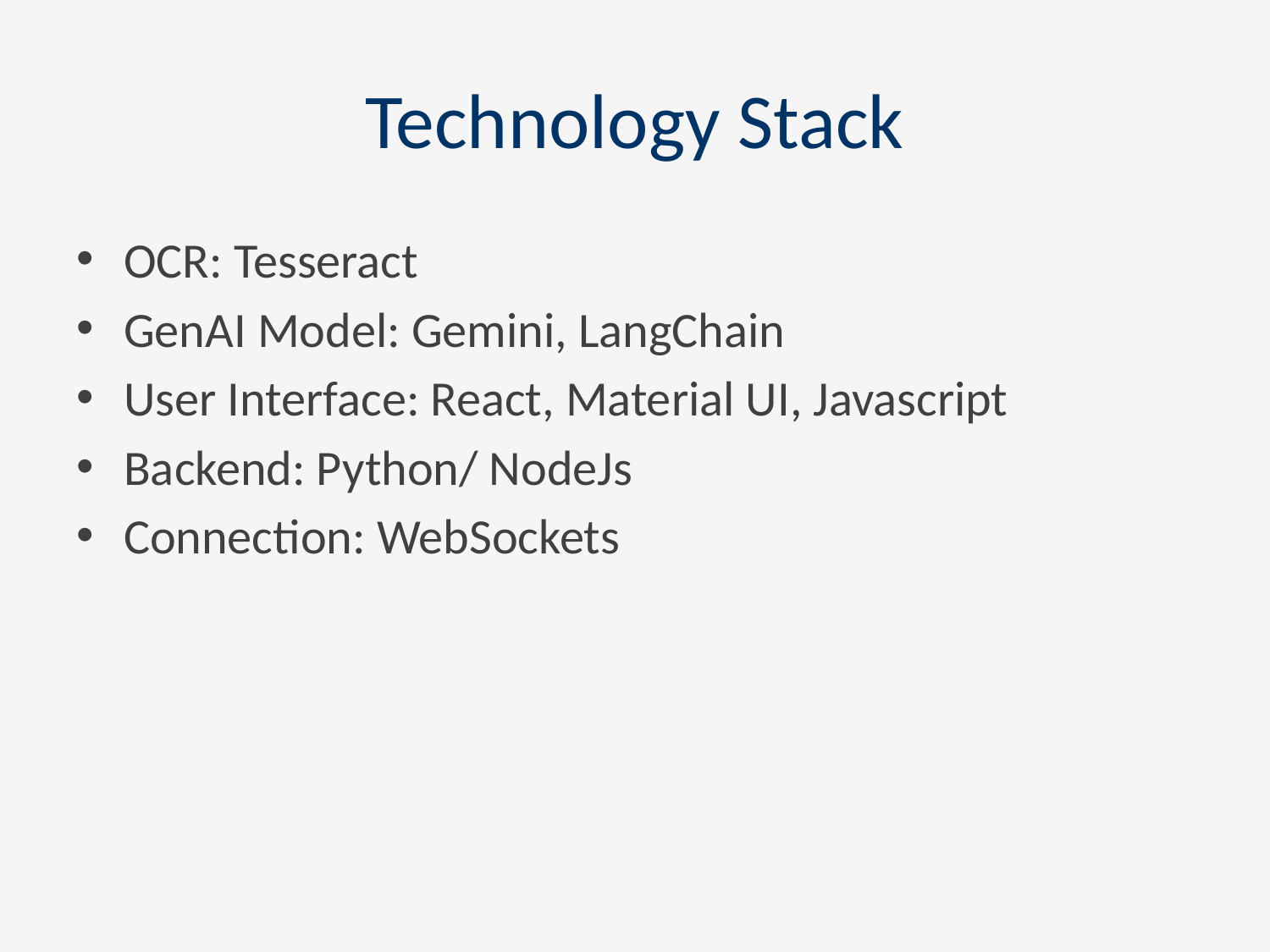

# Technology Stack
OCR: Tesseract
GenAI Model: Gemini, LangChain
User Interface: React, Material UI, Javascript
Backend: Python/ NodeJs
Connection: WebSockets